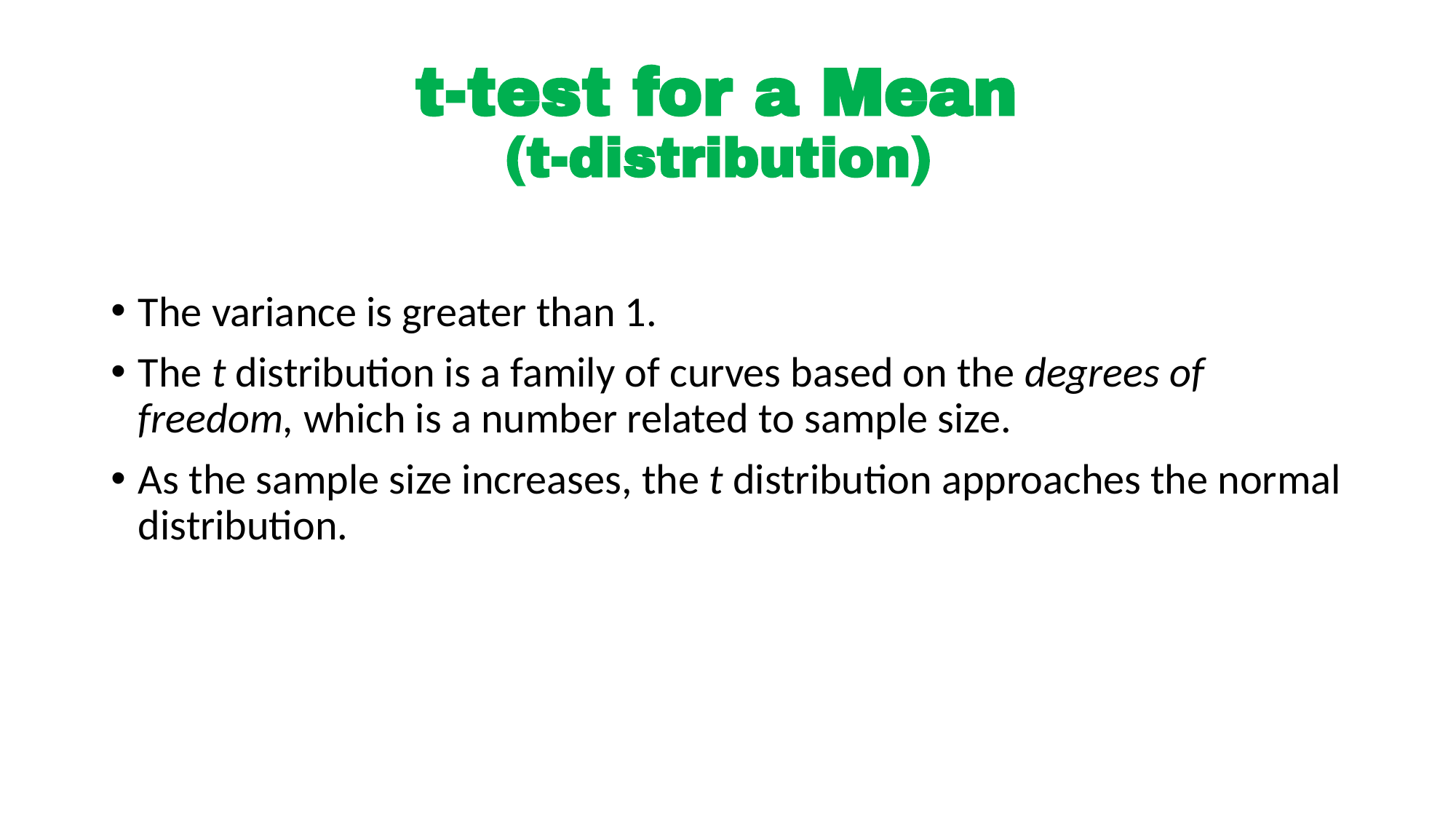

# t-test for a Mean (t-distribution)

The variance is greater than 1.
The t distribution is a family of curves based on the degrees of freedom, which is a number related to sample size.
As the sample size increases, the t distribution approaches the normal distribution.